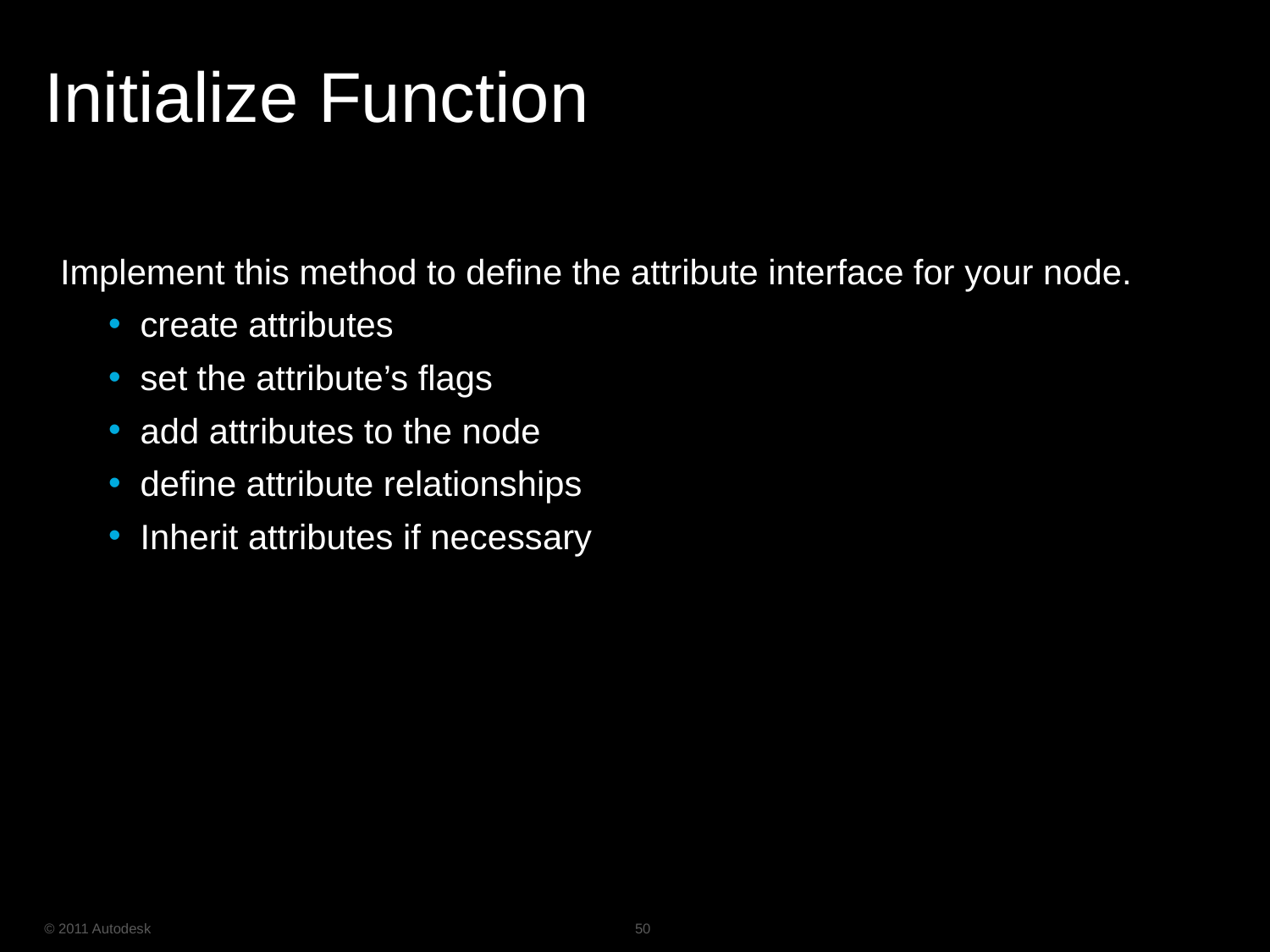

# Initialize Function

Implement this method to define the attribute interface for your node.
create attributes
set the attribute’s flags
add attributes to the node
define attribute relationships
Inherit attributes if necessary